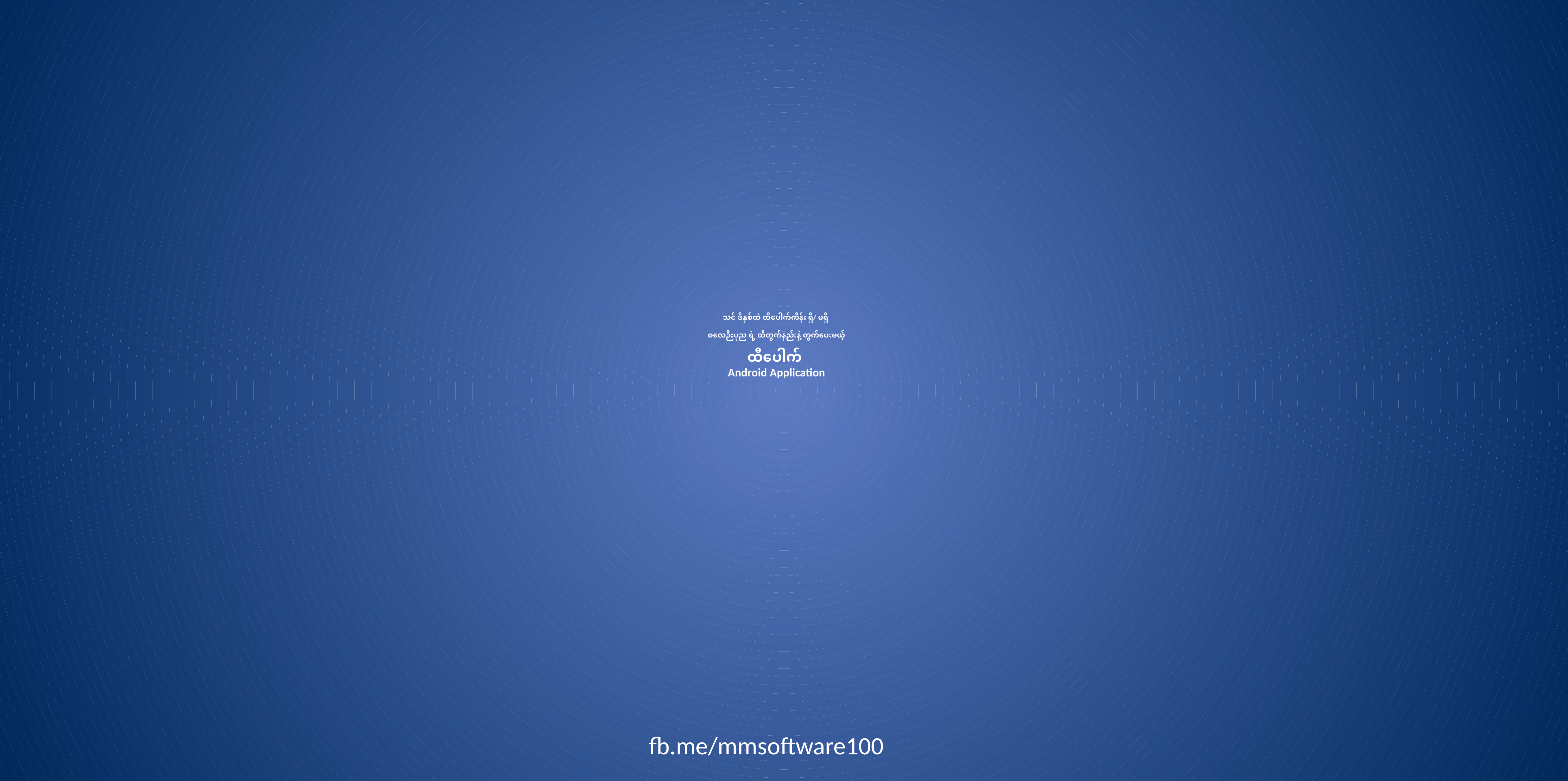

# သင် ဒီနှစ်ထဲ ထီပေါက်ကိန်း ရှိ/ မရှိ စလေဉီးပုည ရဲ့ ထီတွက်နည်းနဲ့ တွက်ပေးမယ့် ထီပေါက် Android Application
fb.me/mmsoftware100